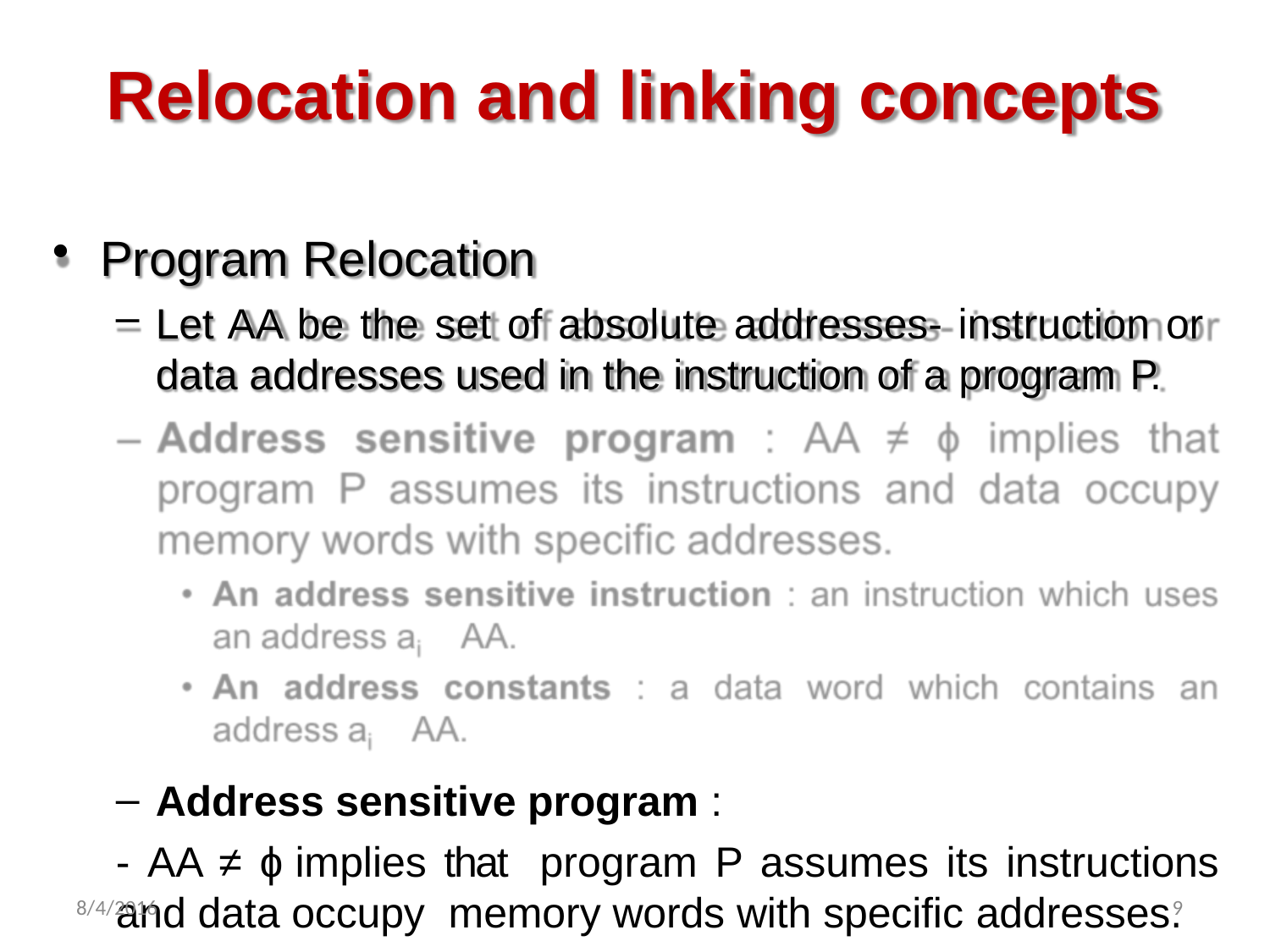

# Relocation and linking concepts

Program Relocation
Let AA be the set of absolute addresses- instruction or  data addresses used in the instruction of a program P.

Address sensitive program :
- AA ≠ ɸ  implies that  program P assumes its instructions and data occupy  memory words with specific addresses.
An address sensitive instruction : an instruction which uses  an address ai ∈ AA.
An address constants : a data word which contains an
address ai ∈ AA.
8/4/2016

9